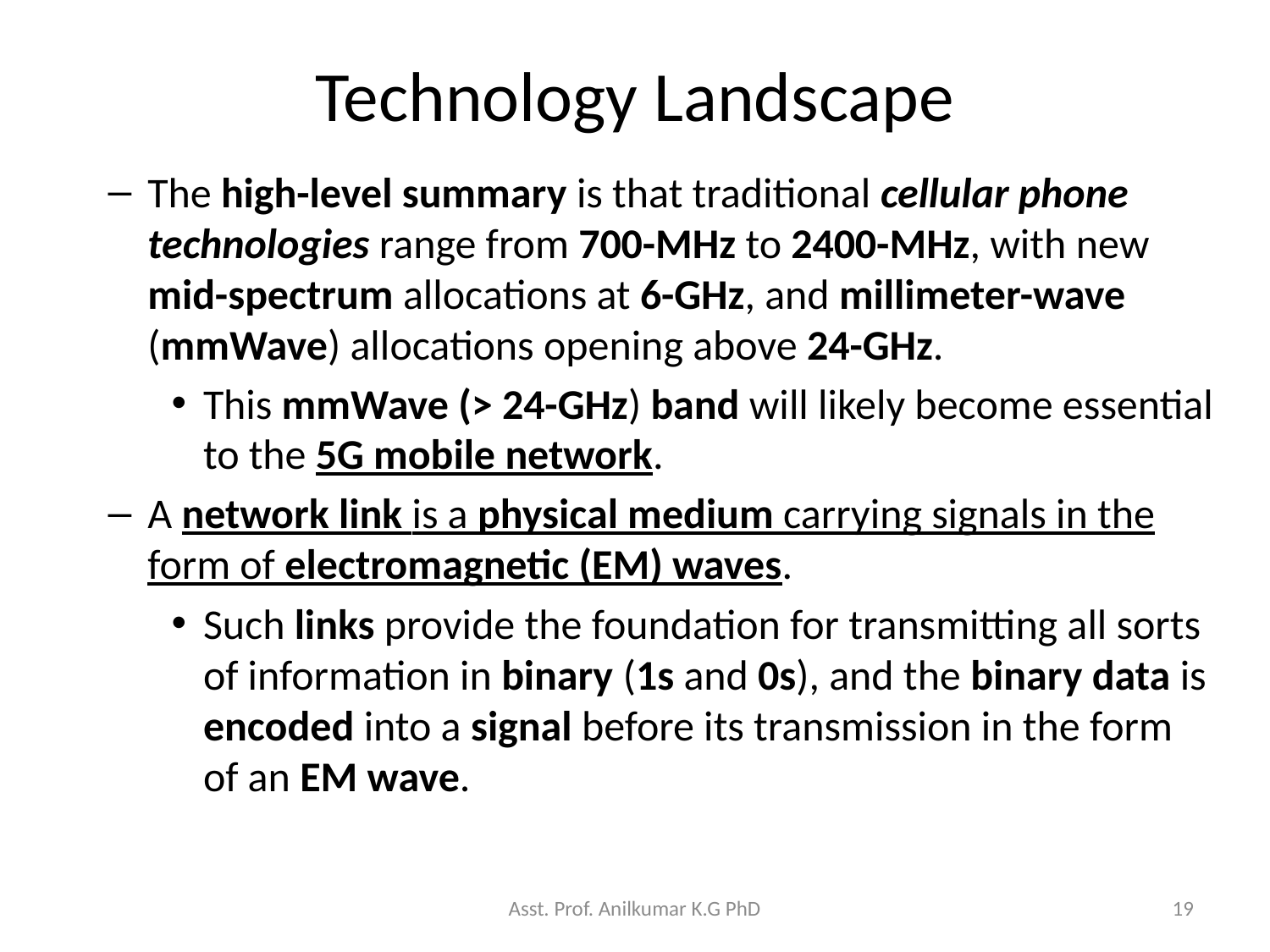

# Technology Landscape
The high-level summary is that traditional cellular phone technologies range from 700-MHz to 2400-MHz, with new mid-spectrum allocations at 6-GHz, and millimeter-wave (mmWave) allocations opening above 24-GHz.
This mmWave (> 24-GHz) band will likely become essential to the 5G mobile network.
A network link is a physical medium carrying signals in the form of electromagnetic (EM) waves.
Such links provide the foundation for transmitting all sorts of information in binary (1s and 0s), and the binary data is encoded into a signal before its transmission in the form of an EM wave.
Asst. Prof. Anilkumar K.G PhD
19